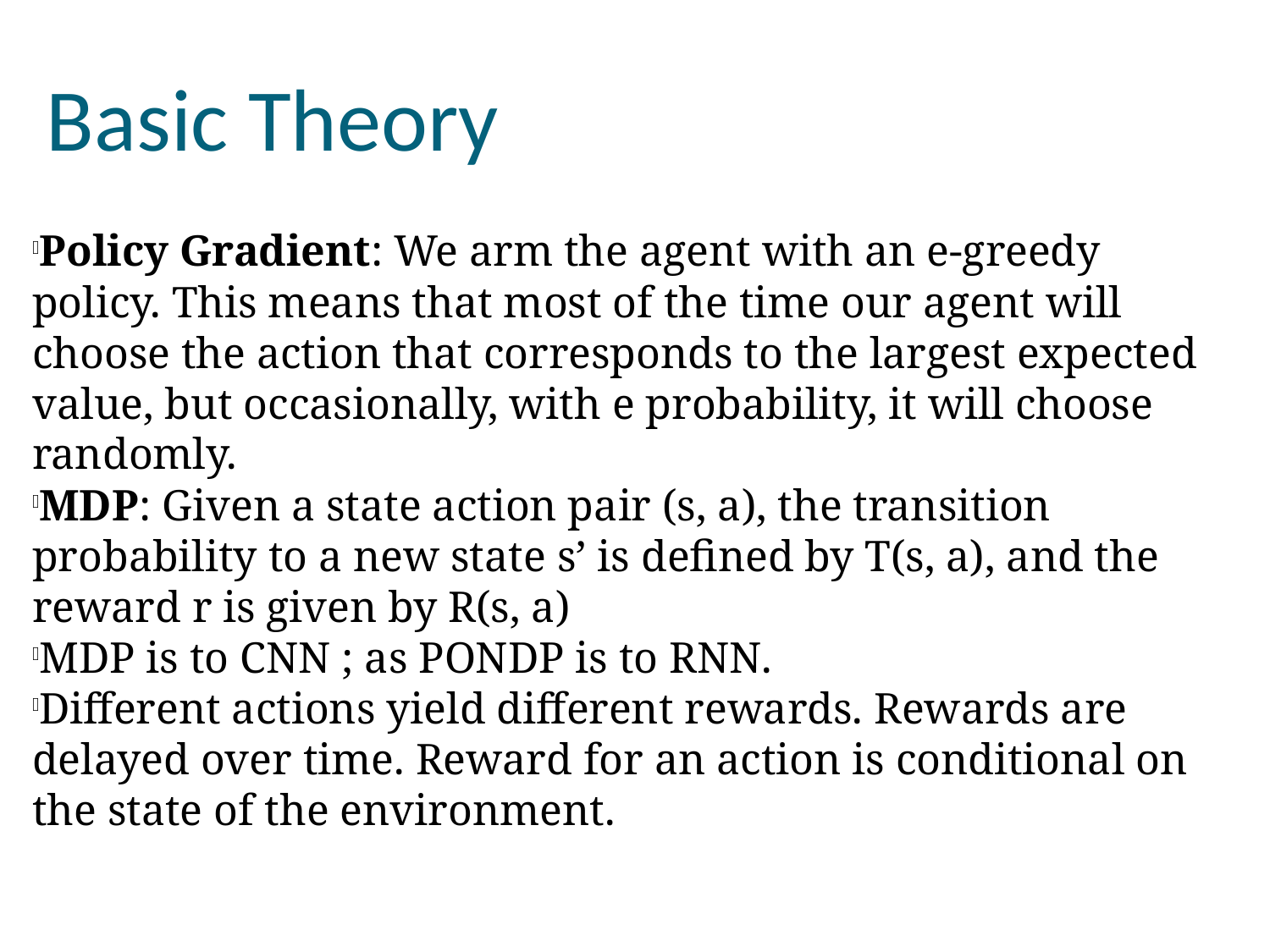

Basic Theory

Policy Gradient: We arm the agent with an e-greedy policy. This means that most of the time our agent will choose the action that corresponds to the largest expected value, but occasionally, with e probability, it will choose randomly.
MDP: Given a state action pair (s, a), the transition probability to a new state s’ is defined by T(s, a), and the reward r is given by R(s, a)
MDP is to CNN ; as PONDP is to RNN.
Different actions yield different rewards. Rewards are delayed over time. Reward for an action is conditional on the state of the environment.